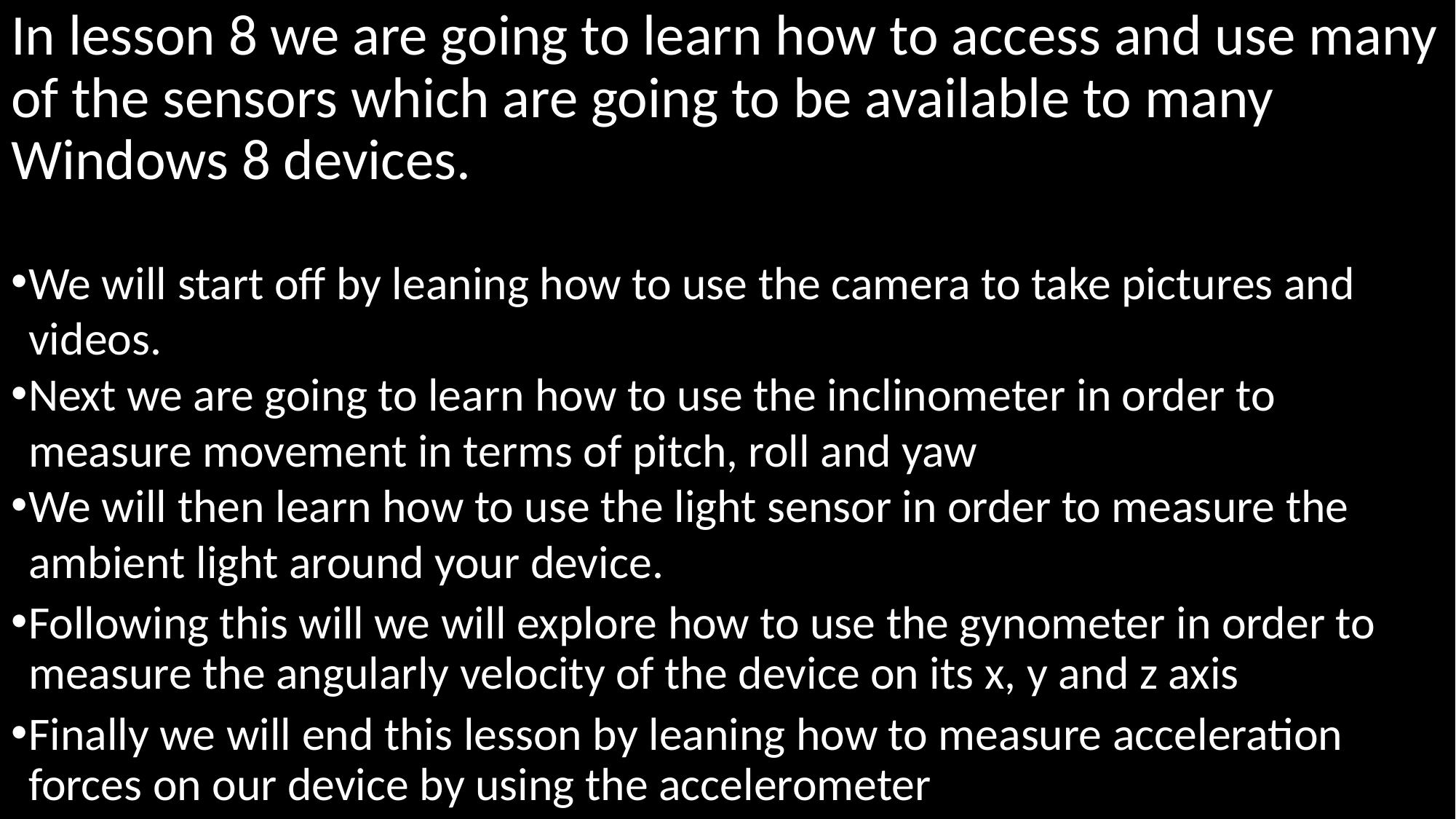

In lesson 8 we are going to learn how to access and use many of the sensors which are going to be available to many Windows 8 devices.

We will start off by leaning how to use the camera to take pictures and videos.
Next we are going to learn how to use the inclinometer in order to measure movement in terms of pitch, roll and yaw
We will then learn how to use the light sensor in order to measure the ambient light around your device.
Following this will we will explore how to use the gynometer in order to measure the angularly velocity of the device on its x, y and z axis
Finally we will end this lesson by leaning how to measure acceleration forces on our device by using the accelerometer